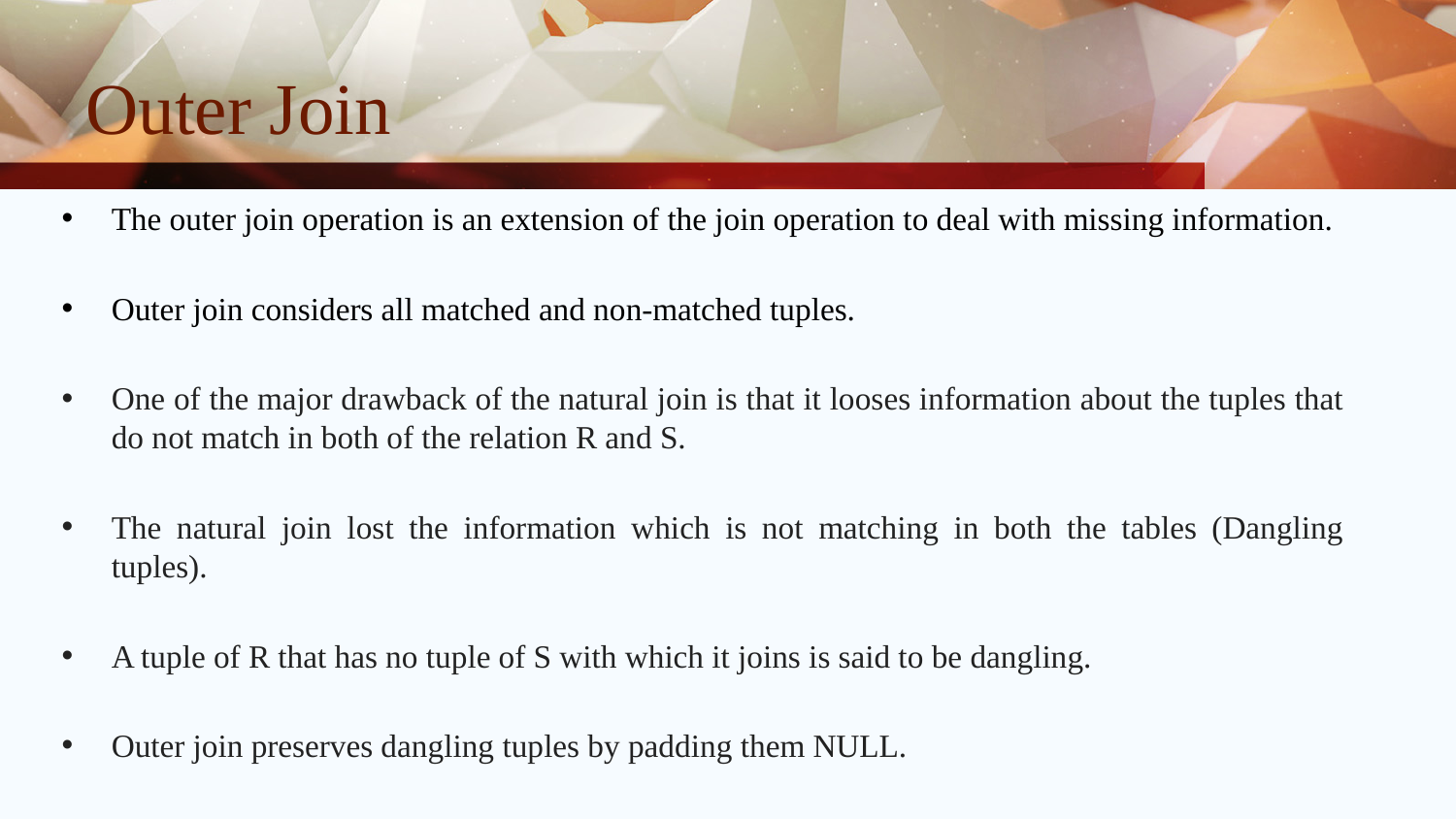

# Outer Join
The outer join operation is an extension of the join operation to deal with missing information.

Outer join considers all matched and non-matched tuples.

One of the major drawback of the natural join is that it looses information about the tuples that do not match in both of the relation R and S.

The natural join lost the information which is not matching in both the tables (Dangling tuples).

A tuple of R that has no tuple of S with which it joins is said to be dangling.

Outer join preserves dangling tuples by padding them NULL.